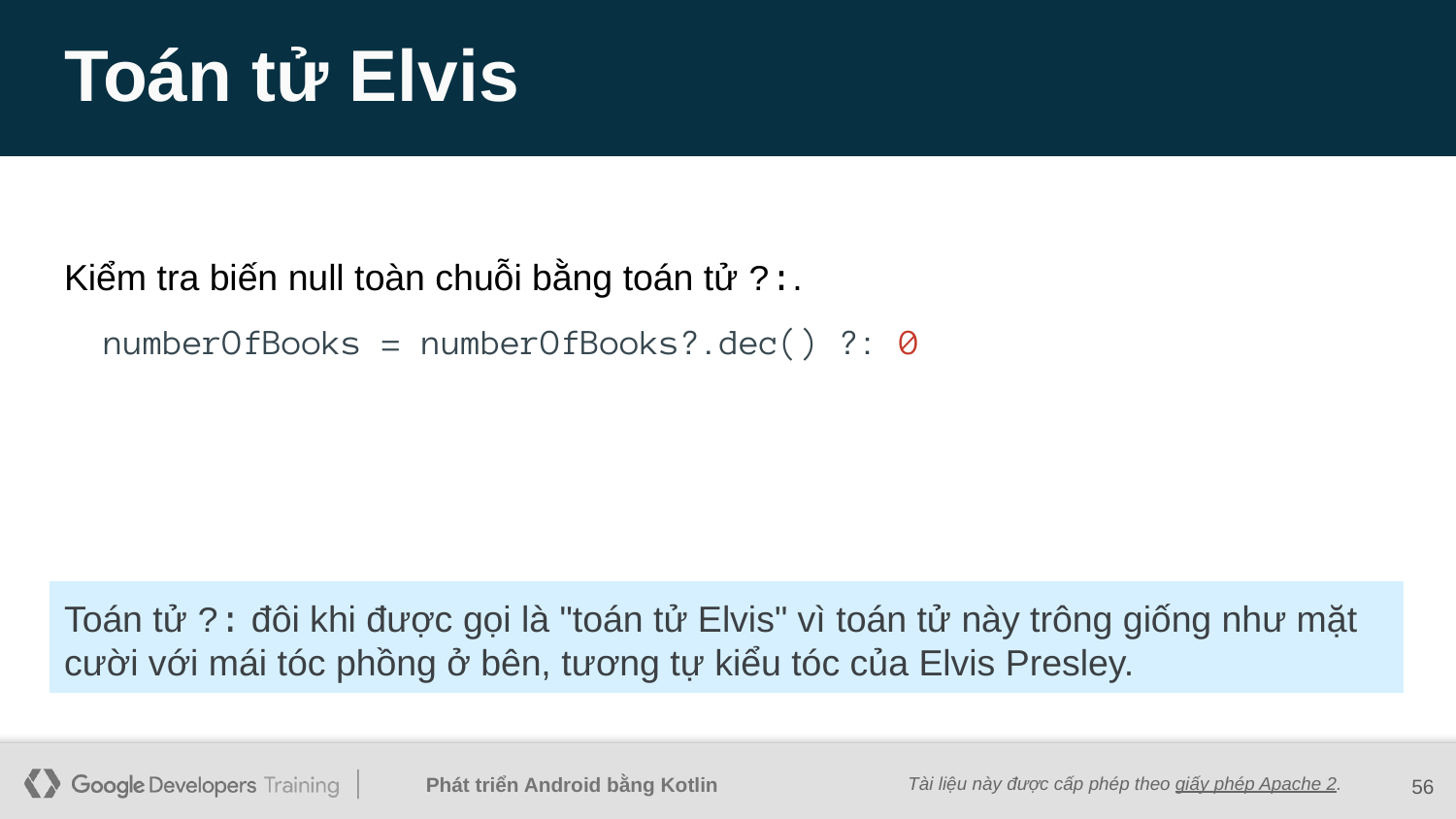

# Toán tử Elvis
Kiểm tra biến null toàn chuỗi bằng toán tử ?:.
  numberOfBooks = numberOfBooks?.dec() ?: 0

Toán tử ?: đôi khi được gọi là "toán tử Elvis" vì toán tử này trông giống như mặt cười với mái tóc phồng ở bên, tương tự kiểu tóc của Elvis Presley.
56